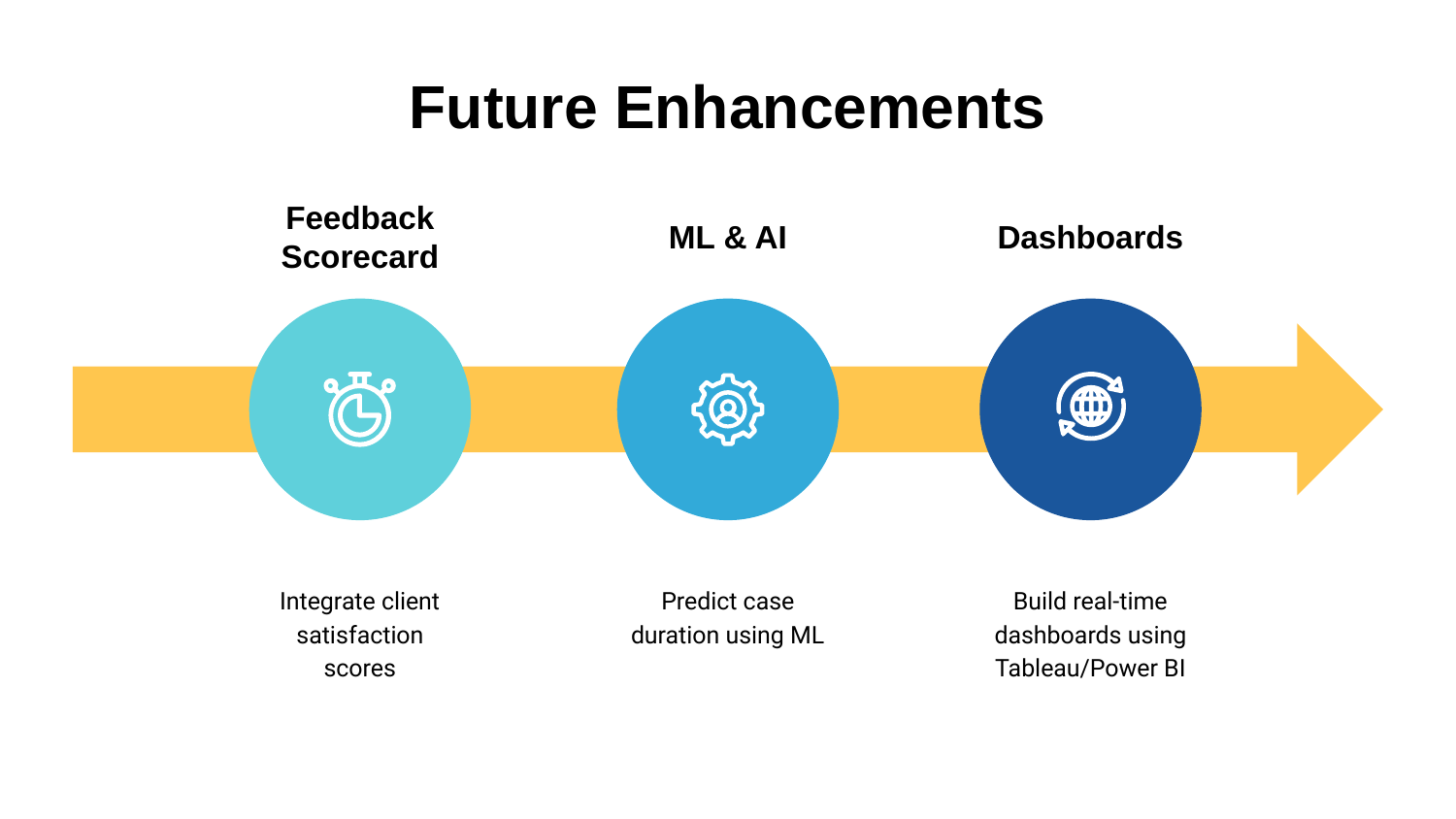

# Future Enhancements
Feedback Scorecard
ML & AI
Dashboards

Integrate client satisfaction scores
Predict case duration using ML
Build real-time dashboards using Tableau/Power BI